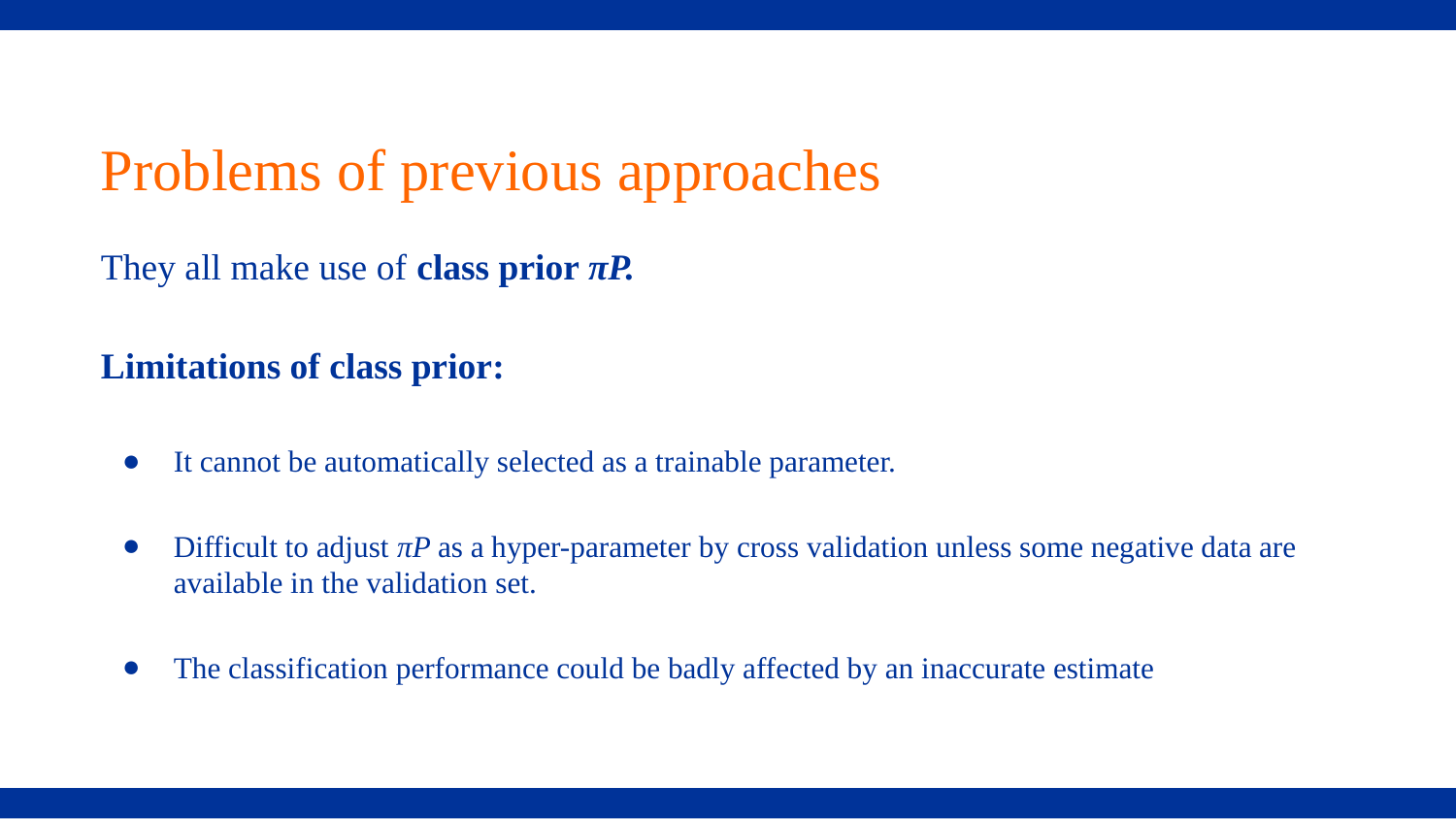

# Problems of previous approaches
They all make use of class prior πP.

Limitations of class prior:

It cannot be automatically selected as a trainable parameter.

Difficult to adjust πP as a hyper-parameter by cross validation unless some negative data are available in the validation set.

The classification performance could be badly affected by an inaccurate estimate